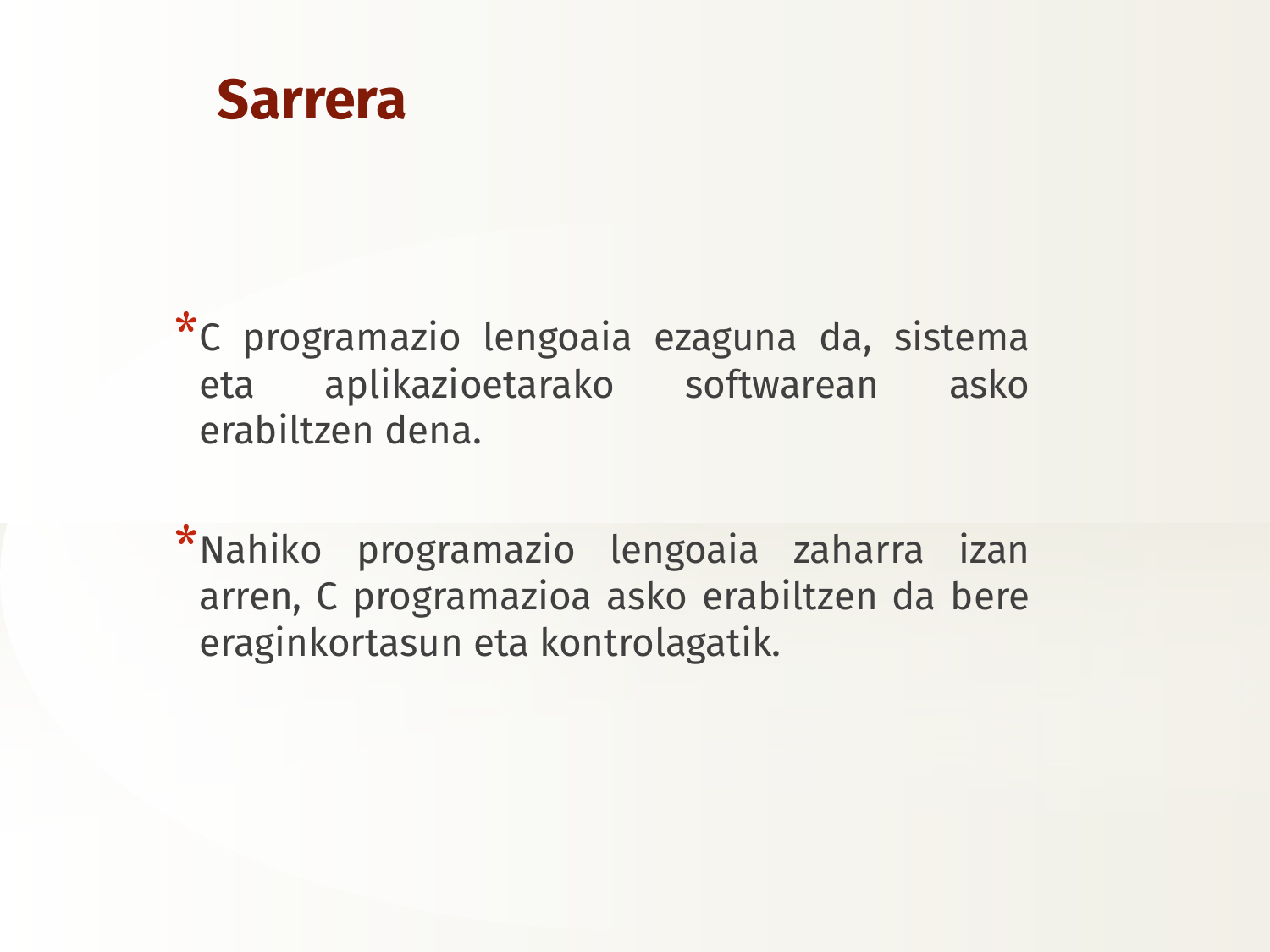

Sarrera
C programazio lengoaia ezaguna da, sistema eta aplikazioetarako softwarean asko erabiltzen dena.

Nahiko programazio lengoaia zaharra izan arren, C programazioa asko erabiltzen da bere eraginkortasun eta kontrolagatik.